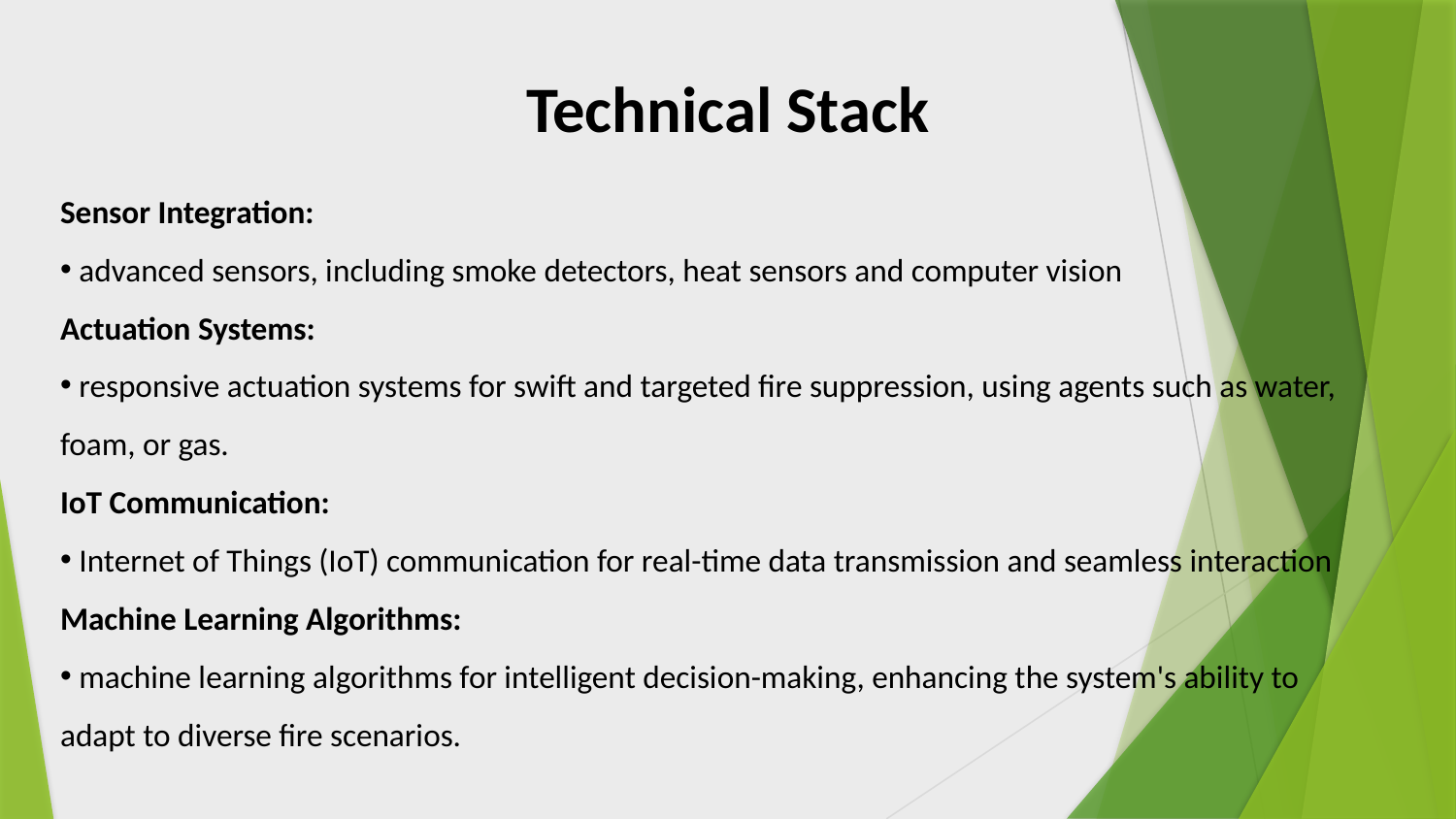

# Technical Stack
Sensor Integration:
 advanced sensors, including smoke detectors, heat sensors and computer vision
Actuation Systems:
 responsive actuation systems for swift and targeted fire suppression, using agents such as water, foam, or gas.
IoT Communication:
 Internet of Things (IoT) communication for real-time data transmission and seamless interaction
Machine Learning Algorithms:
 machine learning algorithms for intelligent decision-making, enhancing the system's ability to adapt to diverse fire scenarios.